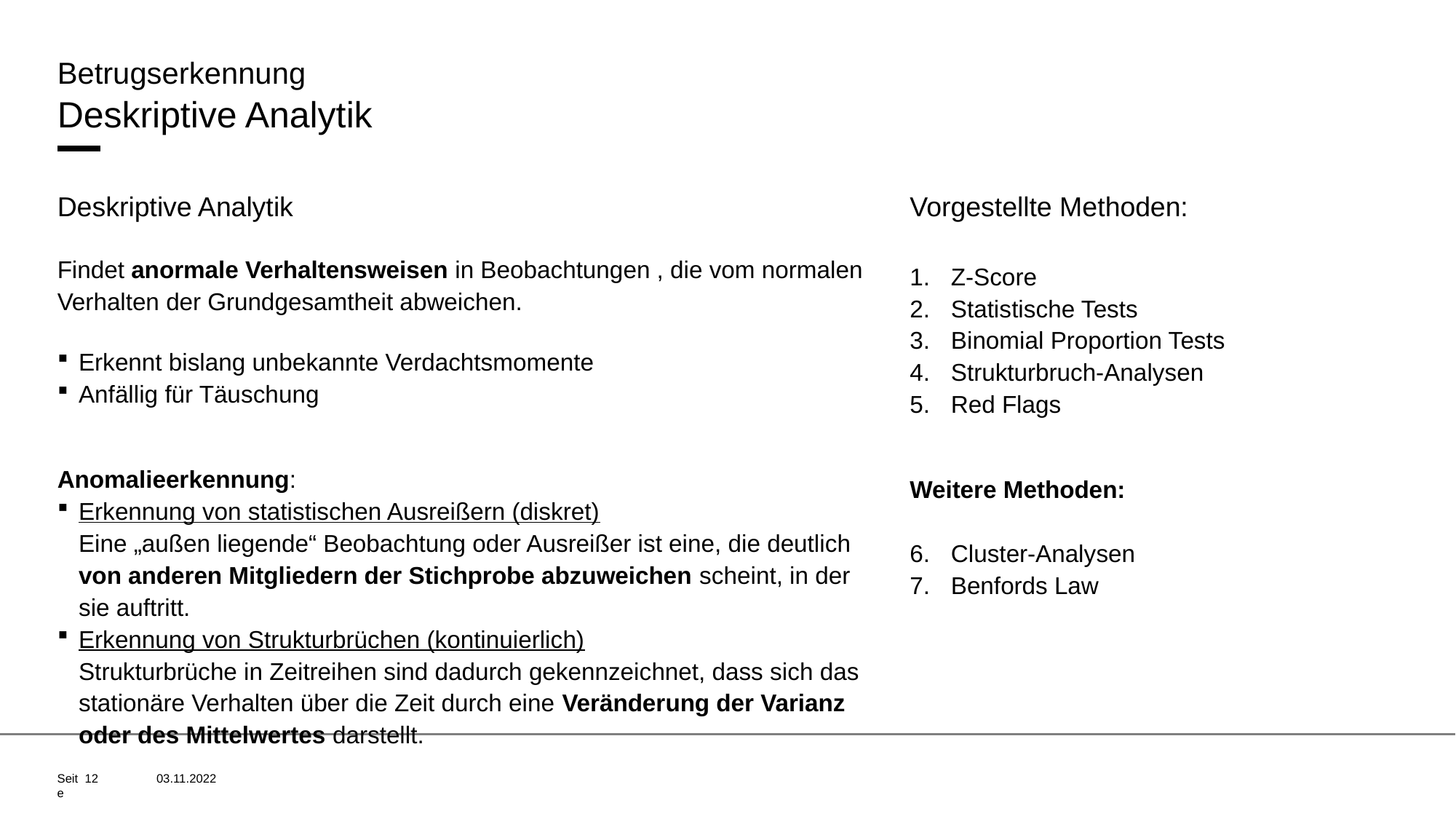

Betrugserkennung
# Deskriptive Analytik
Deskriptive Analytik
Findet anormale Verhaltensweisen in Beobachtungen , die vom normalen Verhalten der Grundgesamtheit abweichen.
Erkennt bislang unbekannte Verdachtsmomente
Anfällig für Täuschung

Anomalieerkennung:
Erkennung von statistischen Ausreißern (diskret)
Eine „außen liegende“ Beobachtung oder Ausreißer ist eine, die deutlich von anderen Mitgliedern der Stichprobe abzuweichen scheint, in der sie auftritt.
Erkennung von Strukturbrüchen (kontinuierlich)
Strukturbrüche in Zeitreihen sind dadurch gekennzeichnet, dass sich das stationäre Verhalten über die Zeit durch eine Veränderung der Varianz oder des Mittelwertes darstellt.
Vorgestellte Methoden:

Z-Score
Statistische Tests
Binomial Proportion Tests
Strukturbruch-Analysen
Red Flags

Weitere Methoden:

Cluster-Analysen
Benfords Law

12
03.11.2022